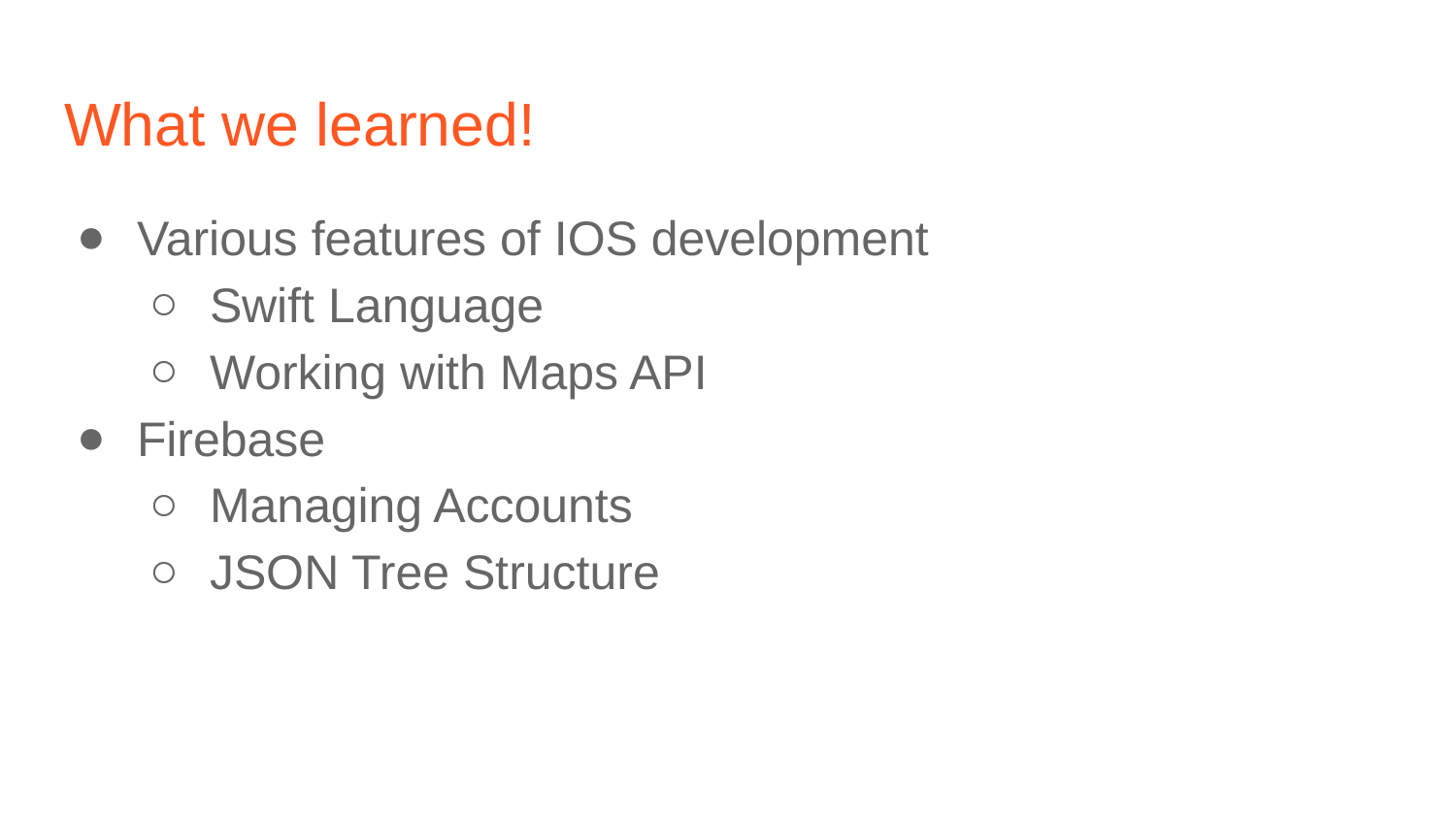

# What we learned!
Various features of IOS development
Swift Language
Working with Maps API
Firebase
Managing Accounts
JSON Tree Structure